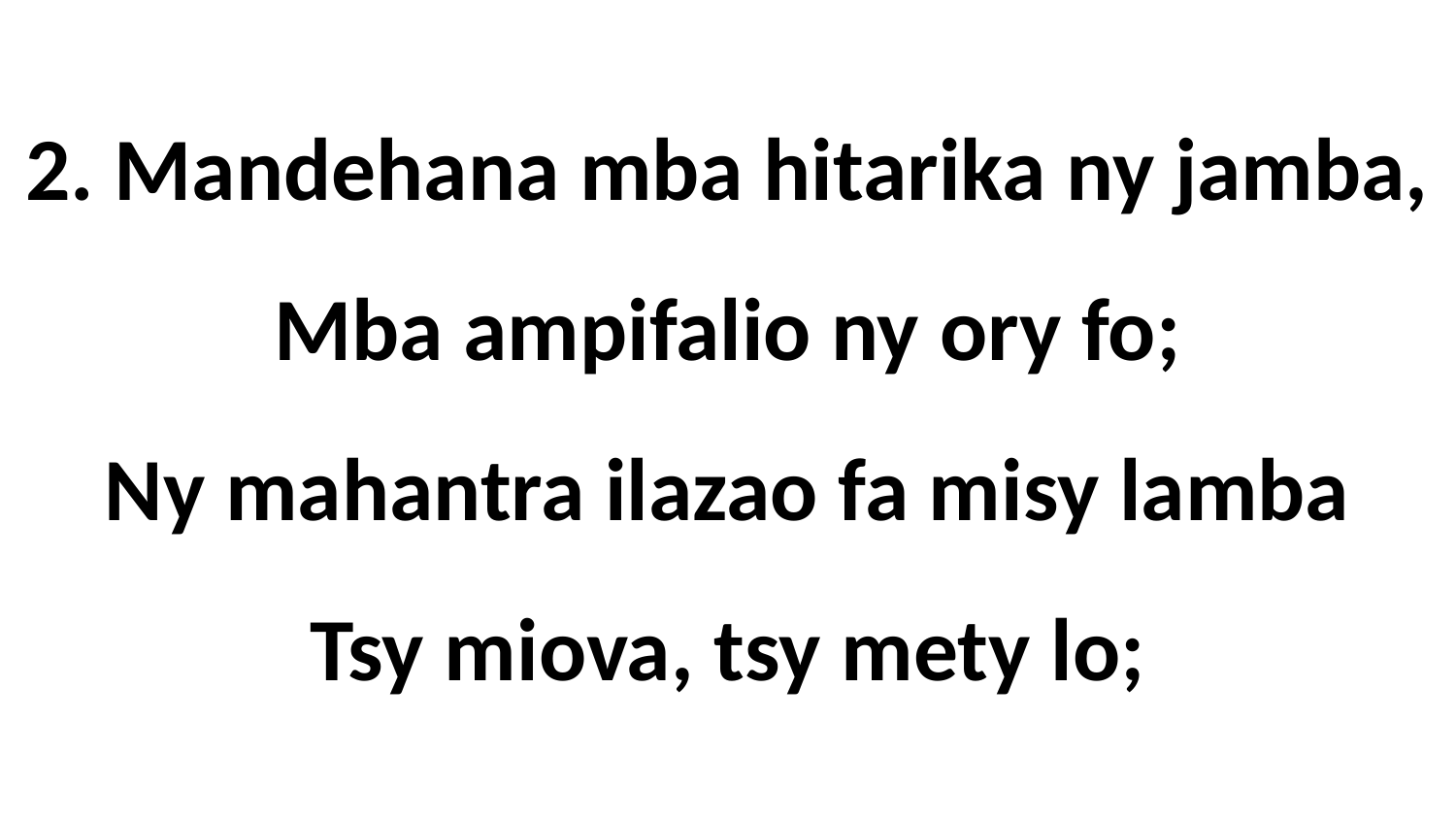

2. Mandehana mba hitarika ny jamba,
Mba ampifalio ny ory fo;
Ny mahantra ilazao fa misy lamba
Tsy miova, tsy mety lo;